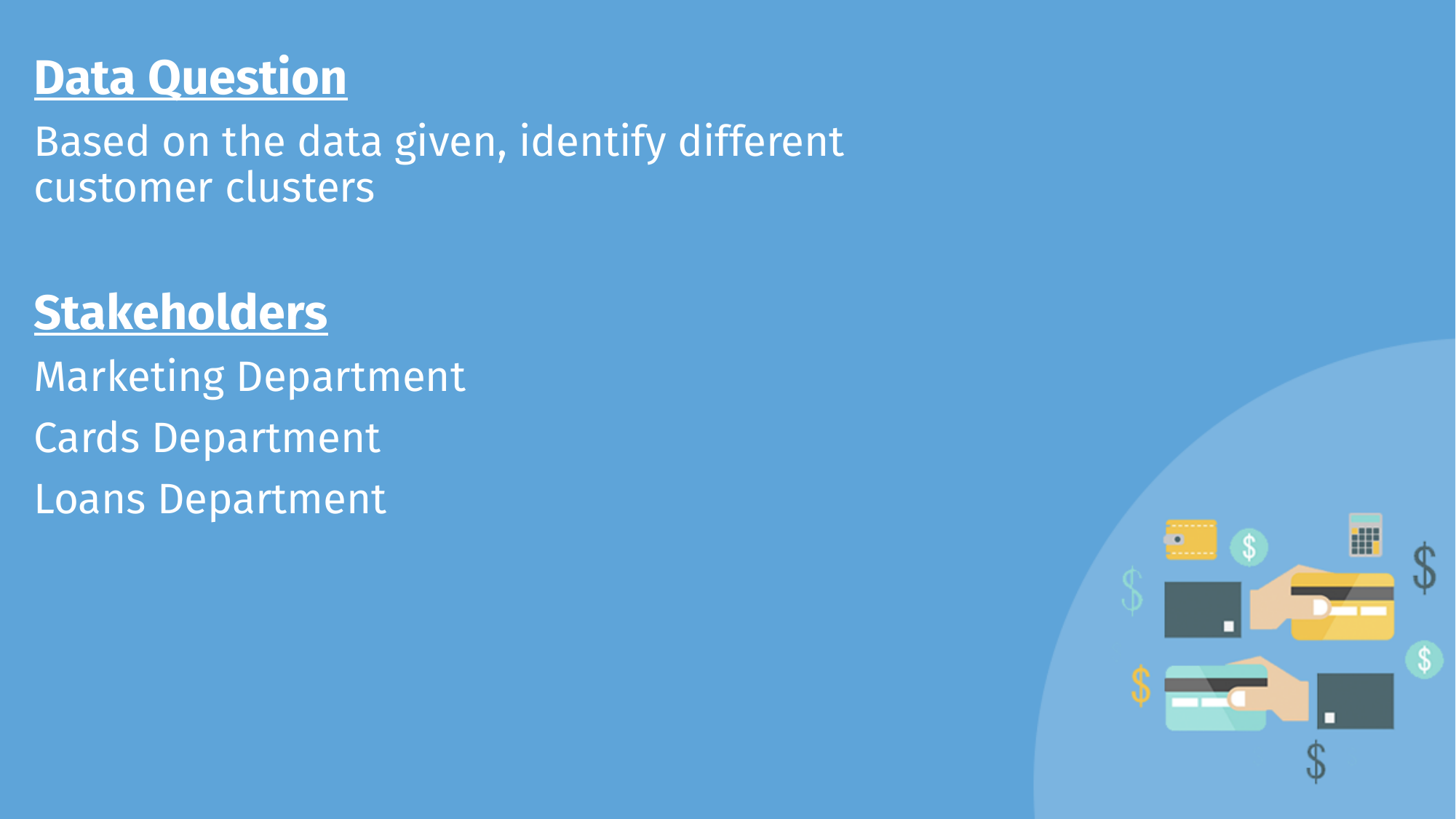

Data Question
Based on the data given, identify different customer clusters

Stakeholders
Marketing Department
Cards Department
Loans Department